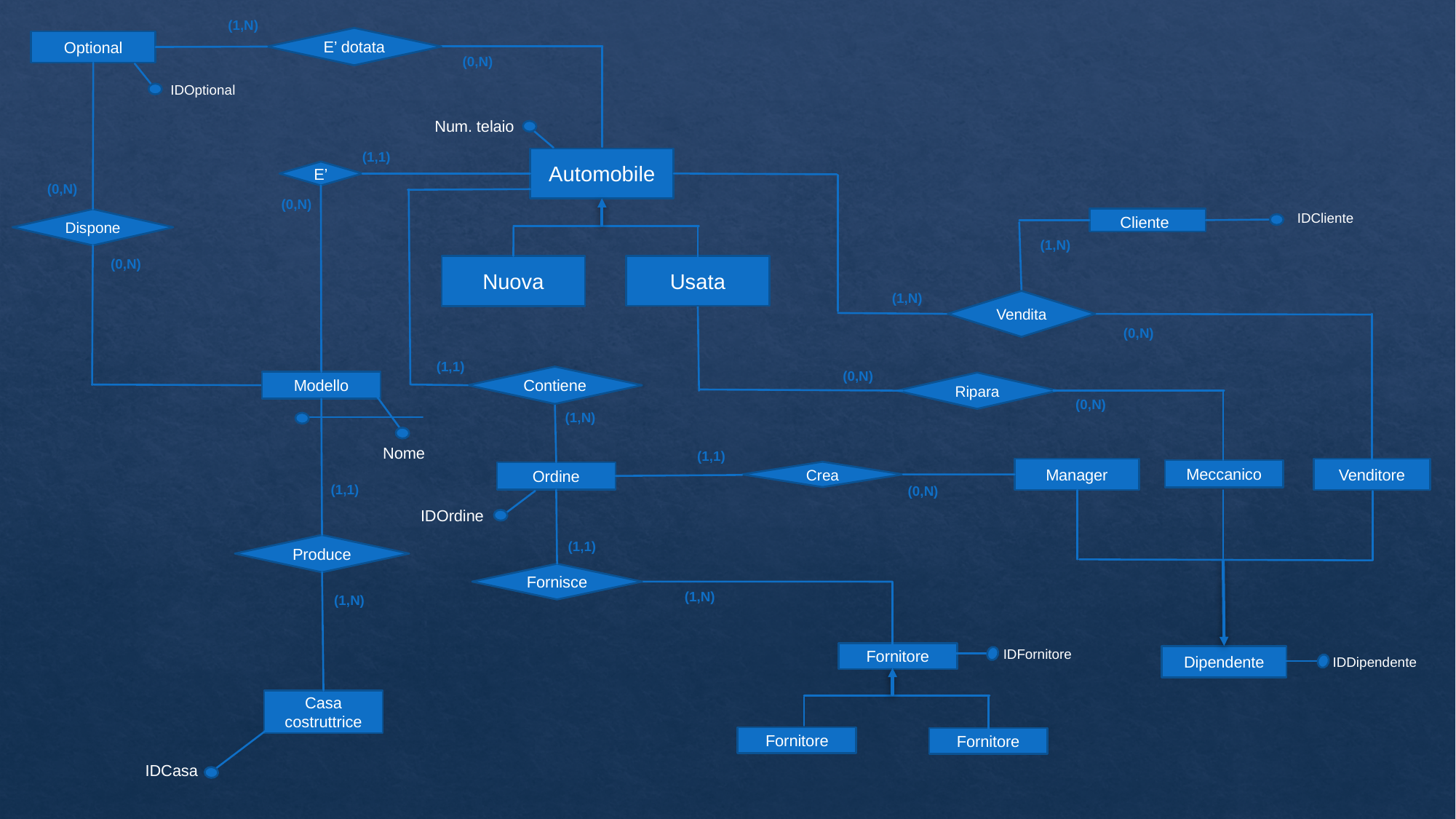

(1,N)
E’ dotata
Optional
(0,N)
IDOptional

Num. telaio

(1,1)
Automobile
E’
(0,N)
(0,N)
IDCliente
Cliente
Dispone

(1,N)
(0,N)
Usata
Nuova
(1,N)
Vendita
(0,N)
(1,1)
(0,N)
Contiene
Modello
Ripara
(0,N)
(1,N)

Nome
(1,1)
Venditore
Manager
Meccanico
Crea
Ordine
(1,1)
(0,N)
IDOrdine

(1,1)
Produce
Fornisce
(1,N)
(1,N)
IDFornitore
Fornitore
Dipendente
IDDipendente

Casa costruttrice
Fornitore
Fornitore
IDCasa